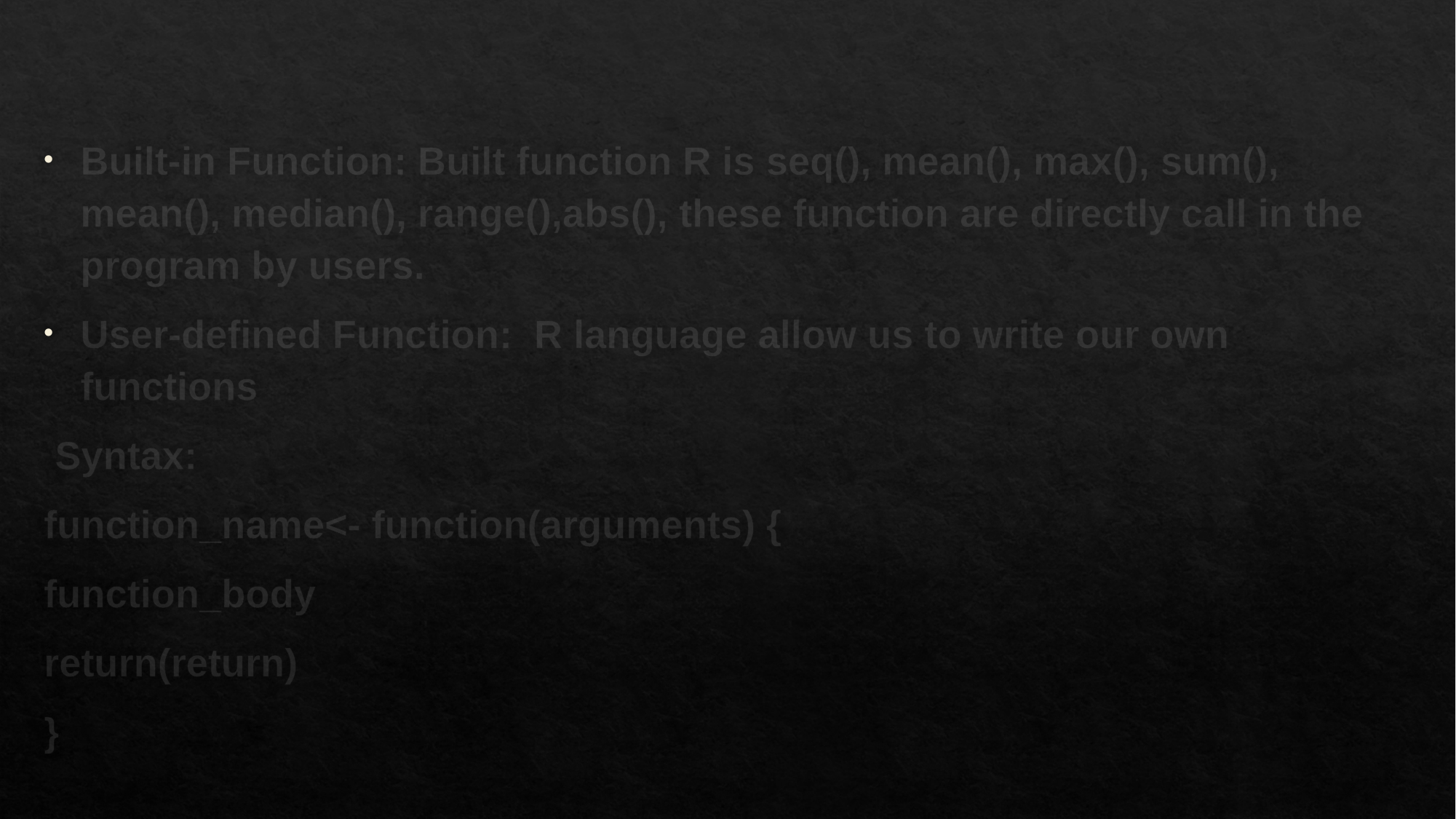

#
Built-in Function: Built function R is seq(), mean(), max(), sum(), mean(), median(), range(),abs(), these function are directly call in the program by users.
User-defined Function:  R language allow us to write our own functions
 Syntax:
function_name<- function(arguments) {
function_body
return(return)
}